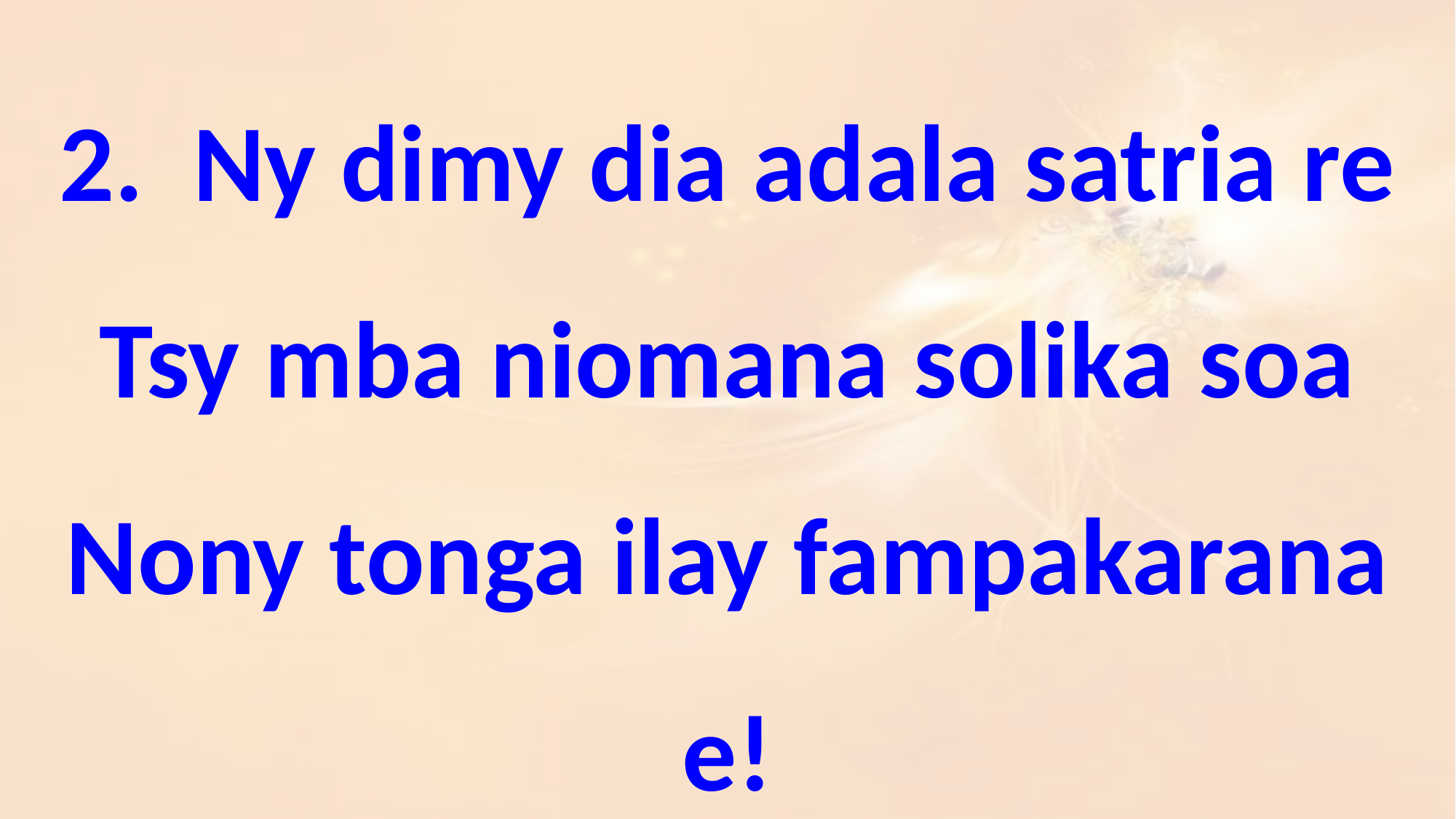

2.  Ny dimy dia adala satria re
Tsy mba niomana solika soa
Nony tonga ilay fampakarana e!
Dia voahidy ny lala-mankao